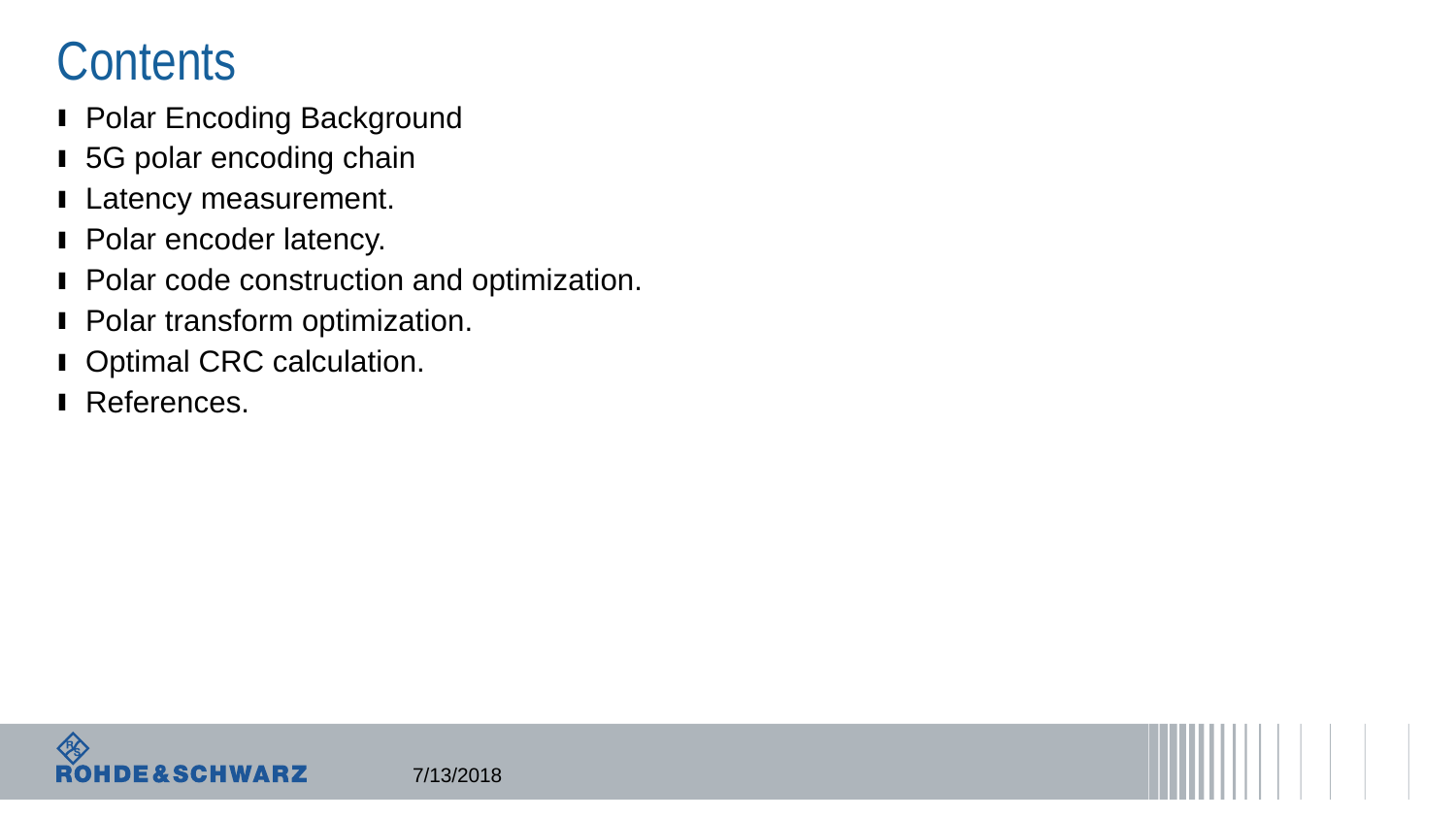

# Contents
Polar Encoding Background
5G polar encoding chain
Latency measurement.
Polar encoder latency.
Polar code construction and optimization.
Polar transform optimization.
Optimal CRC calculation.
References.

7/13/2018